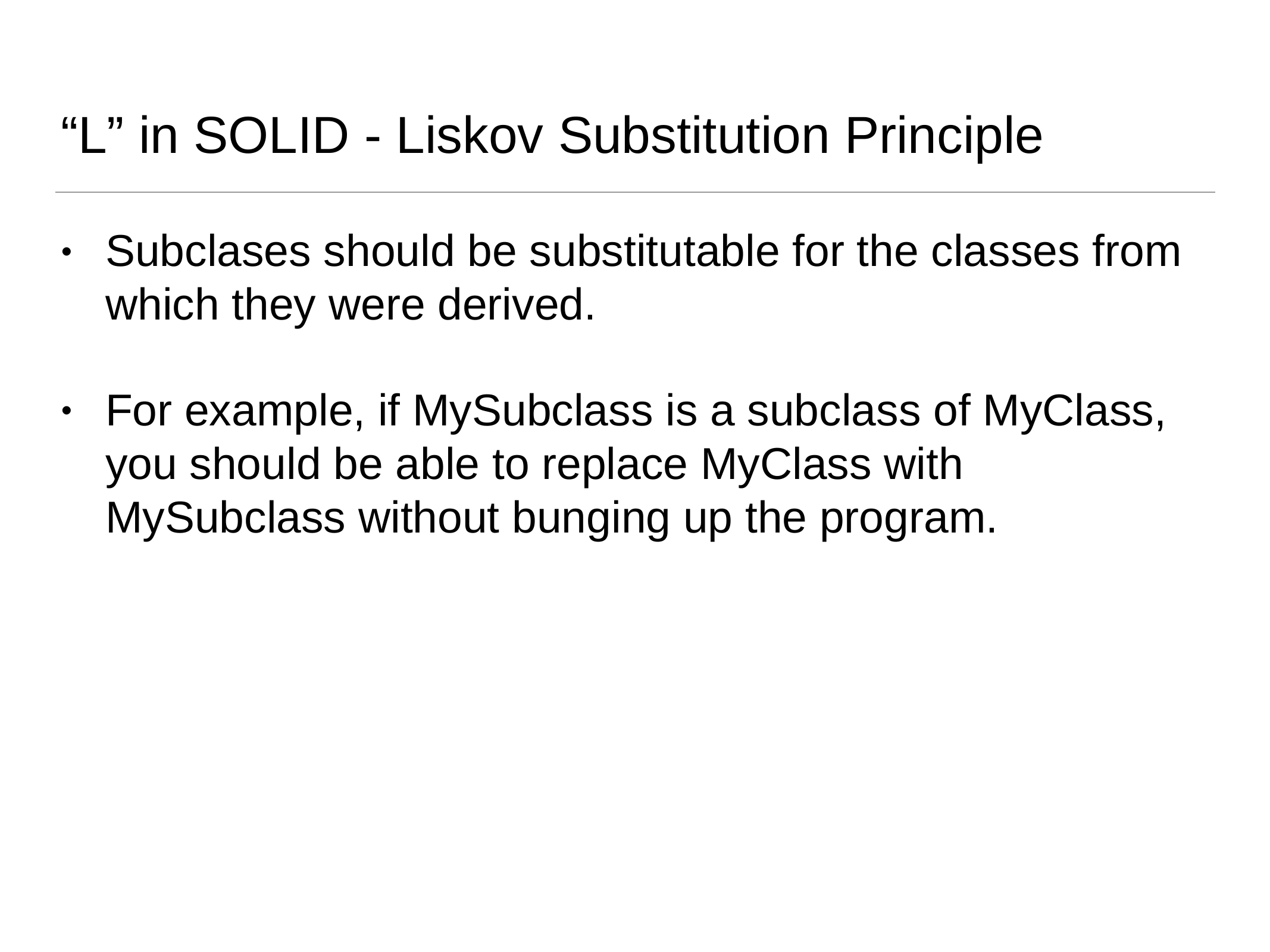

# “L” in SOLID - Liskov Substitution Principle
Subclases should be substitutable for the classes from which they were derived.
For example, if MySubclass is a subclass of MyClass, you should be able to replace MyClass with MySubclass without bunging up the program.